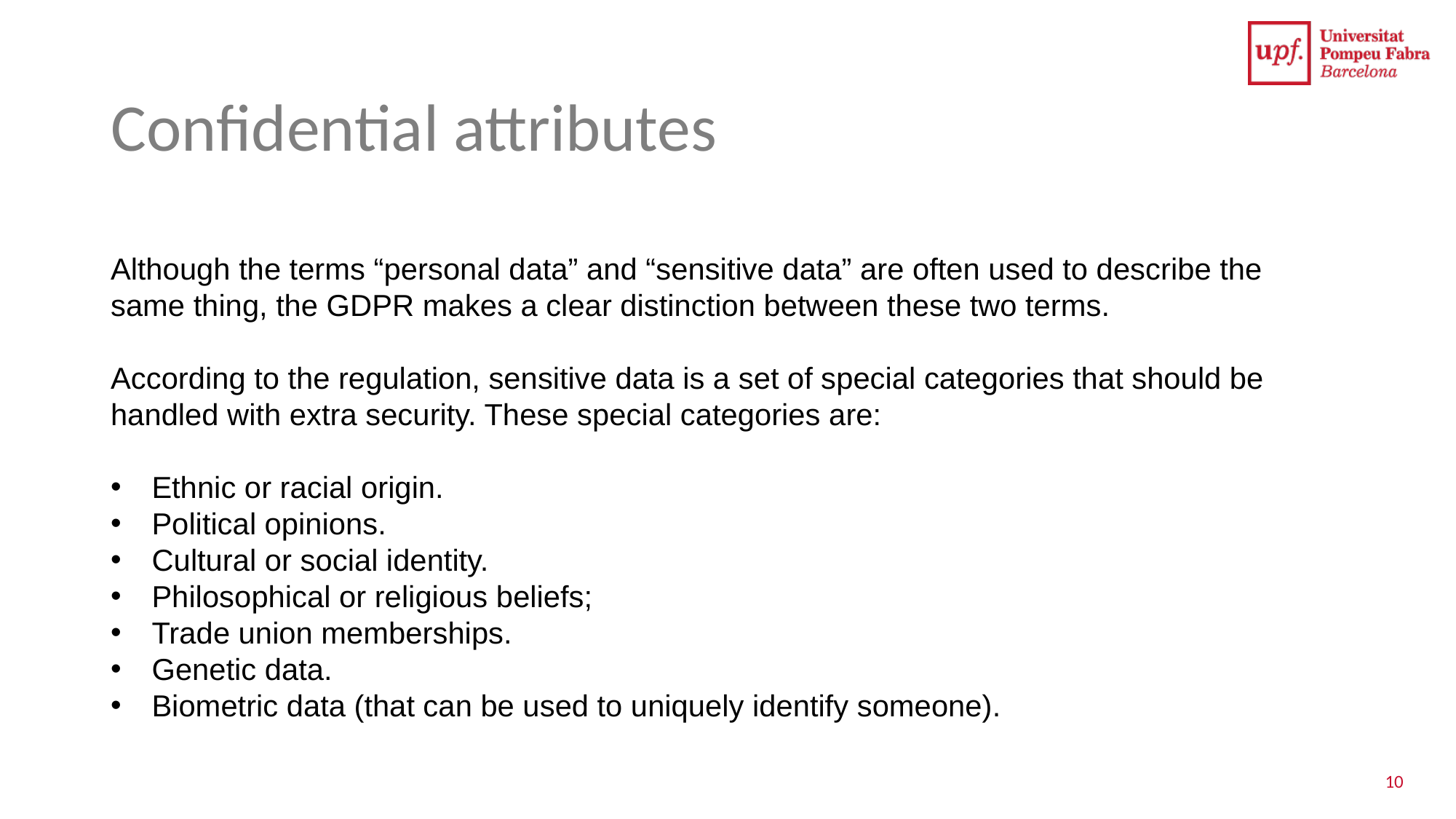

# Confidential attributes
Although the terms “personal data” and “sensitive data” are often used to describe the same thing, the GDPR makes a clear distinction between these two terms.

According to the regulation, sensitive data is a set of special categories that should be handled with extra security. These special categories are:

Ethnic or racial origin.
Political opinions.
Cultural or social identity.
Philosophical or religious beliefs;
Trade union memberships.
Genetic data.
Biometric data (that can be used to uniquely identify someone).